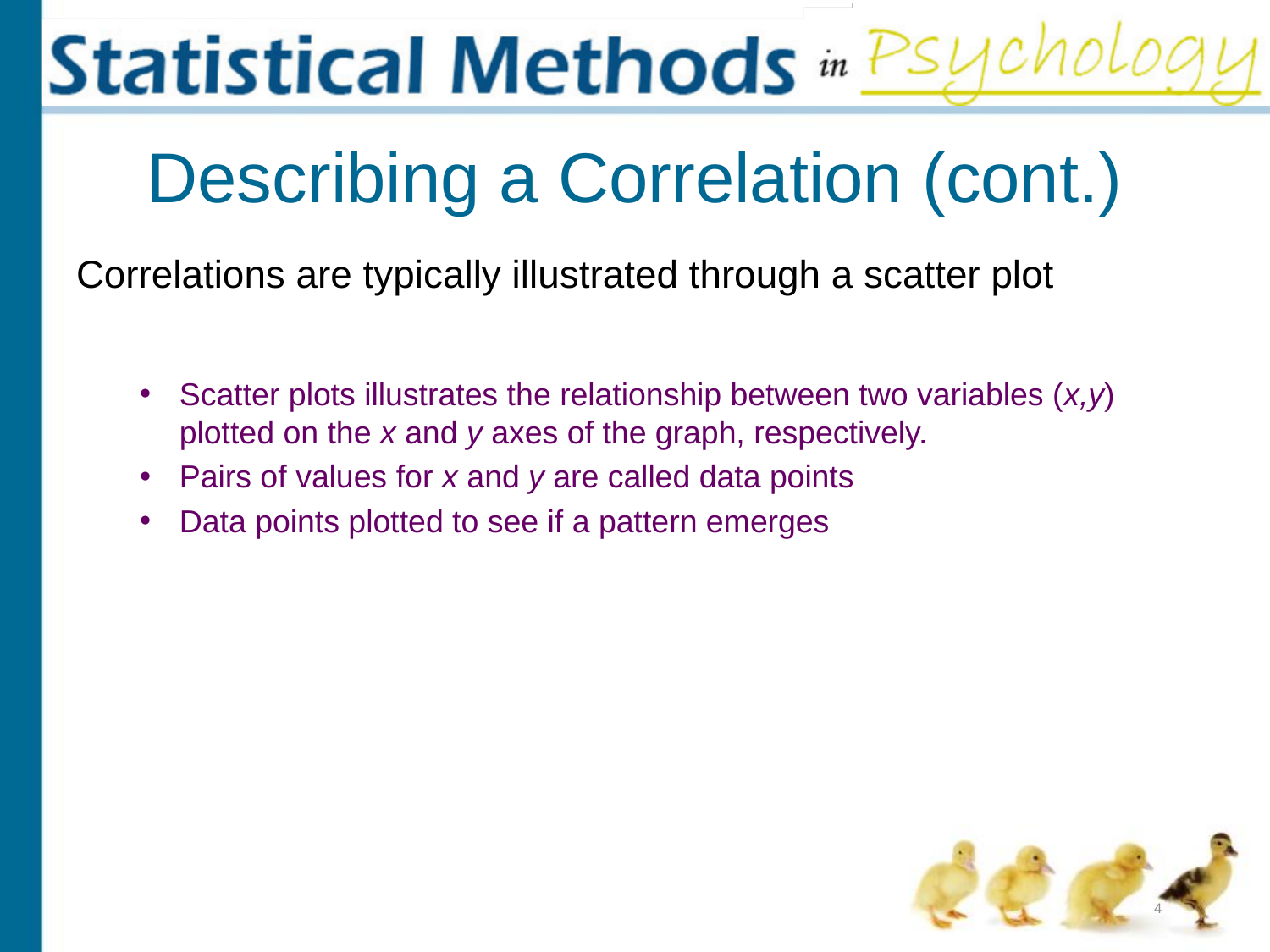

# Describing a Correlation (cont.)
Correlations are typically illustrated through a scatter plot

Scatter plots illustrates the relationship between two variables (x,y) plotted on the x and y axes of the graph, respectively.
Pairs of values for x and y are called data points
Data points plotted to see if a pattern emerges
4